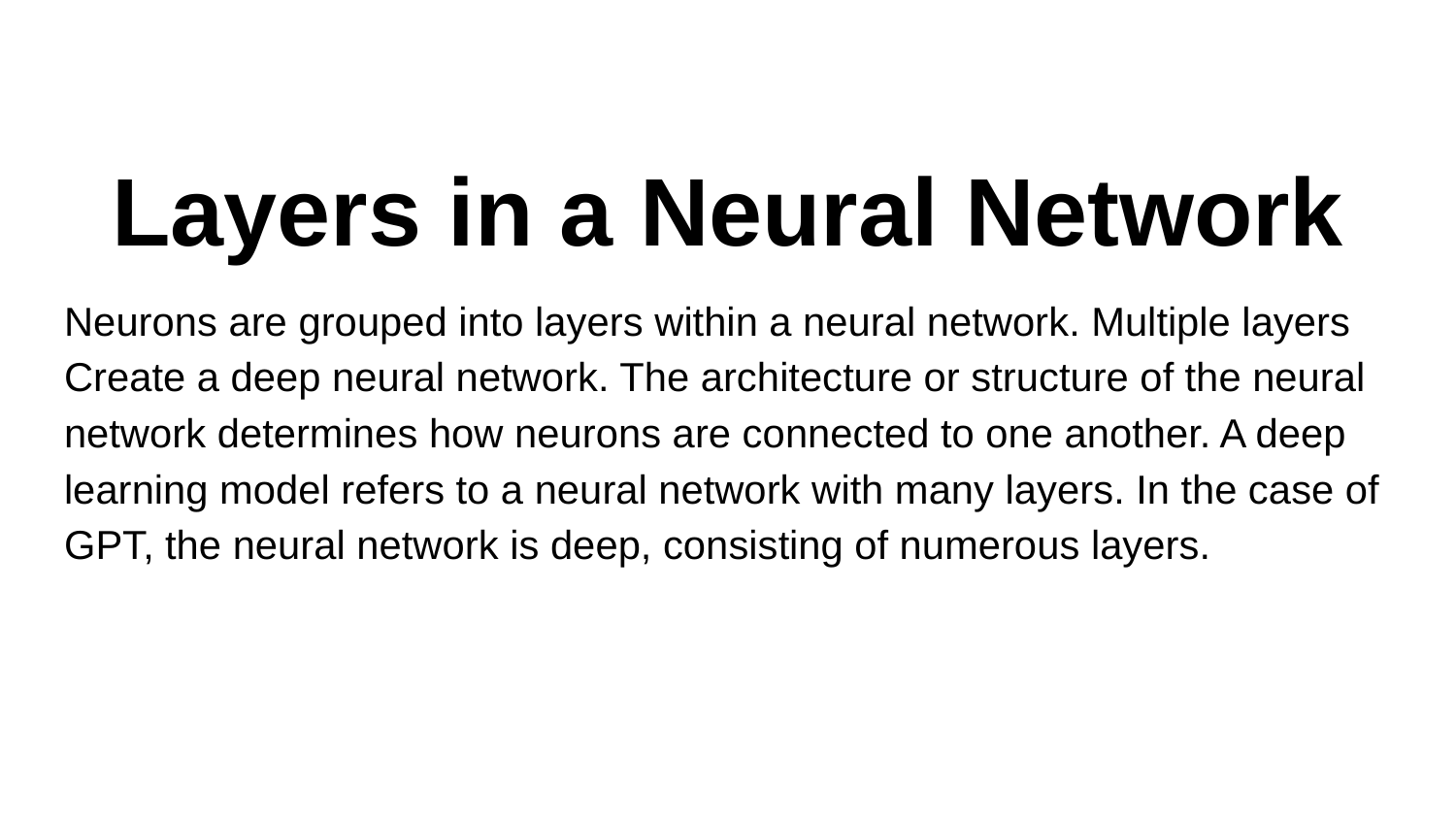

# Layers in a Neural Network

Neurons are grouped into layers within a neural network. Multiple layers Create a deep neural network. The architecture or structure of the neural network determines how neurons are connected to one another. A deep learning model refers to a neural network with many layers. In the case of GPT, the neural network is deep, consisting of numerous layers.